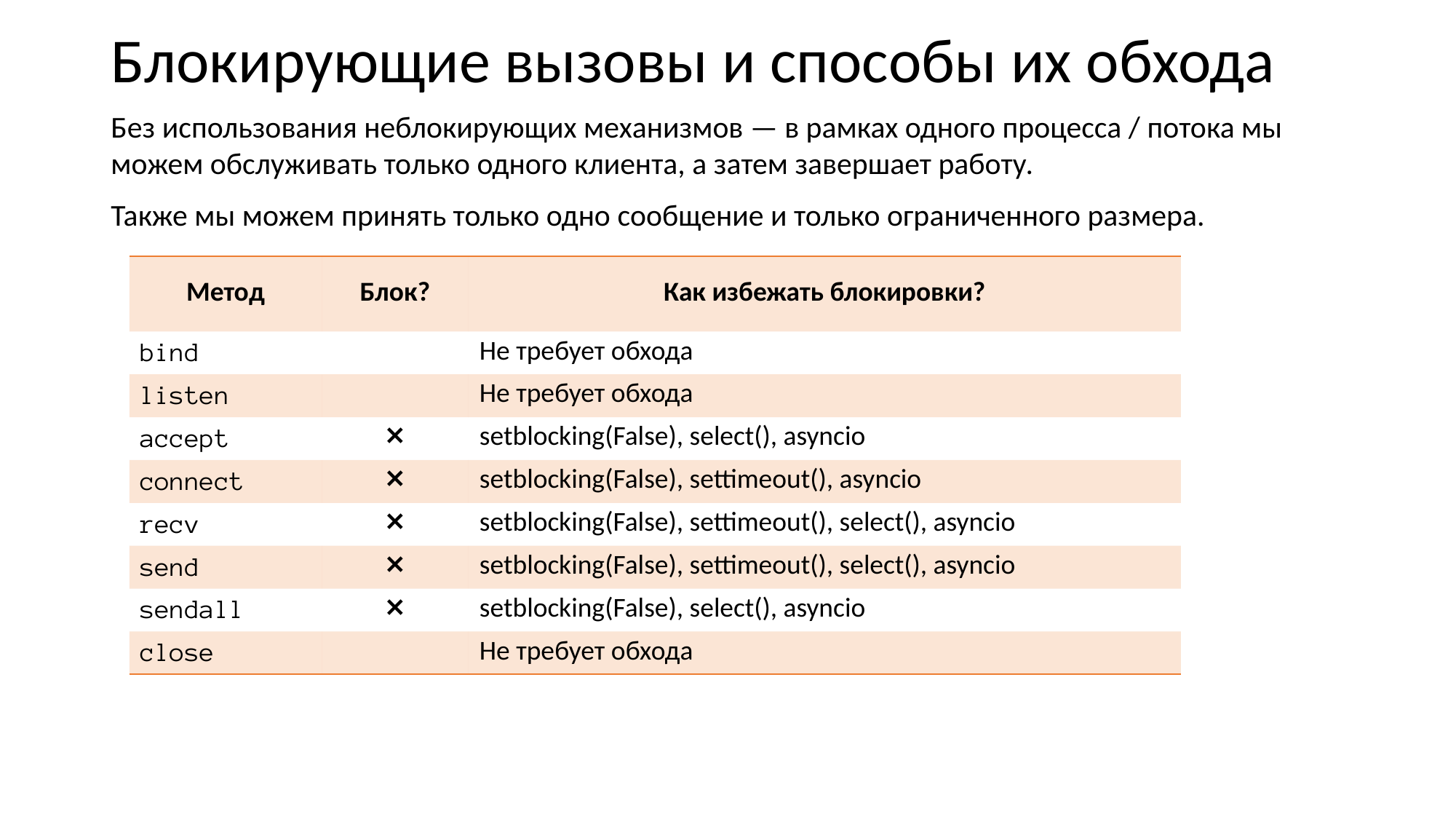

# Блокирующие вызовы и способы их обхода
Без использования неблокирующих механизмов — в рамках одного процесса / потока мы можем обслуживать только одного клиента, а затем завершает работу.
Также мы можем принять только одно сообщение и только ограниченного размера.
| Метод | Блок? | Как избежать блокировки? |
| --- | --- | --- |
| bind |  | Не требует обхода |
| listen |  | Не требует обхода |
| accept | ❌ | setblocking(False), select(), asyncio |
| connect | ❌ | setblocking(False), settimeout(), asyncio |
| recv | ❌ | setblocking(False), settimeout(), select(), asyncio |
| send | ❌ | setblocking(False), settimeout(), select(), asyncio |
| sendall | ❌ | setblocking(False), select(), asyncio |
| close |  | Не требует обхода |